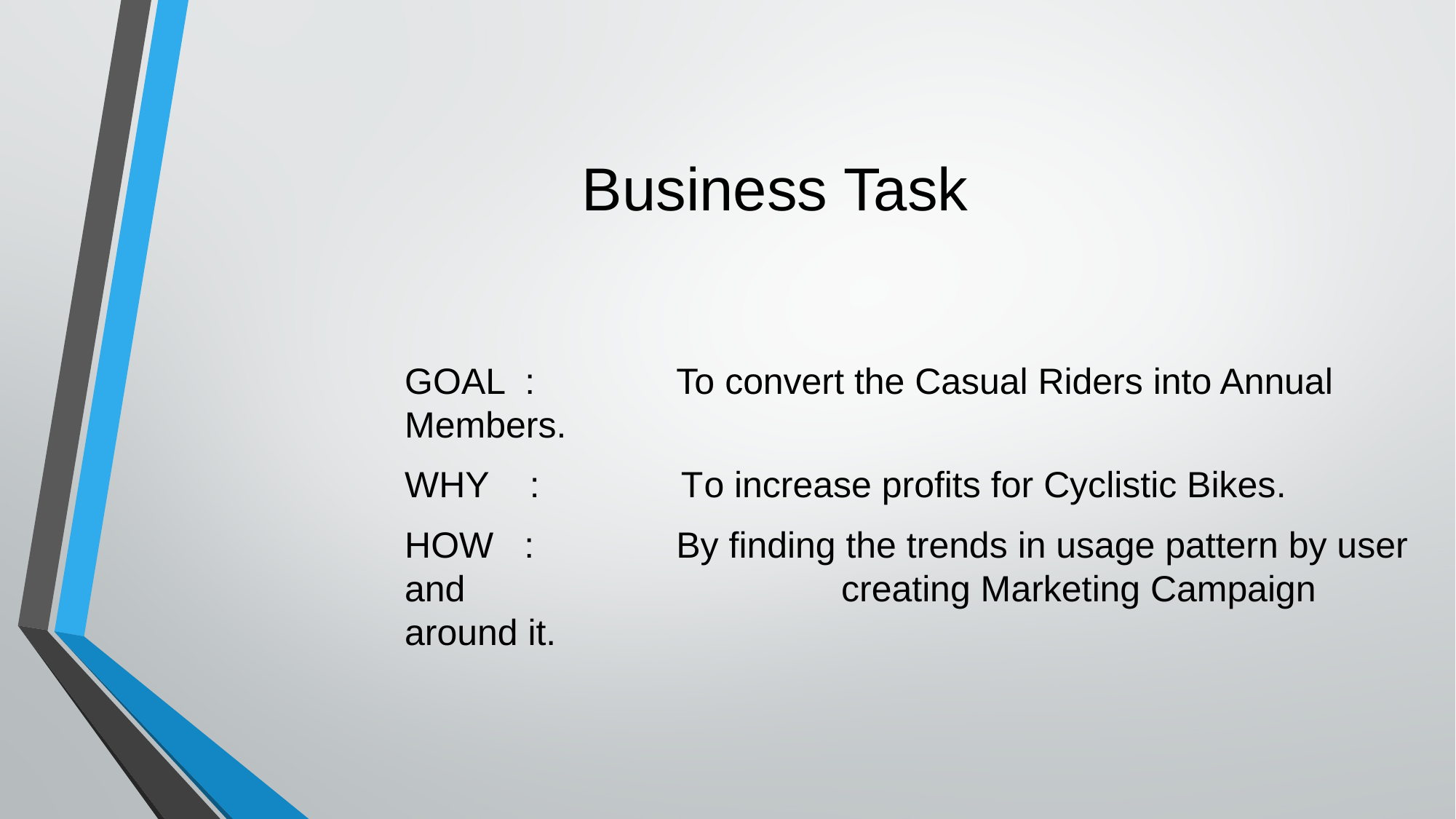

# Business Task
GOAL  :              To convert the Casual Riders into Annual Members.
WHY    :              To increase profits for Cyclistic Bikes.
HOW   :              By finding the trends in usage pattern by user and    				creating Marketing Campaign around it.